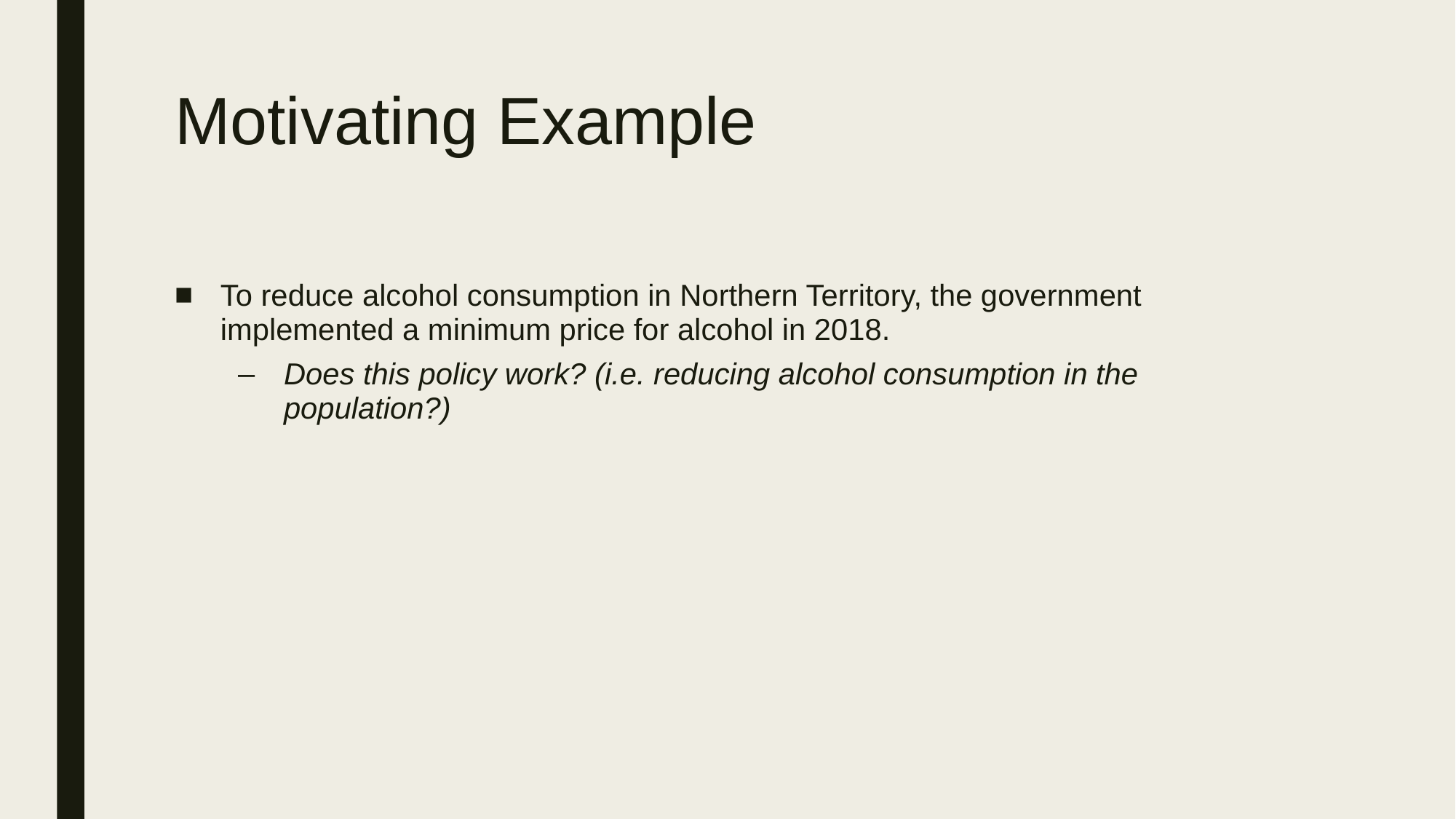

# Motivating Example
To reduce alcohol consumption in Northern Territory, the government implemented a minimum price for alcohol in 2018.
Does this policy work? (i.e. reducing alcohol consumption in the population?)